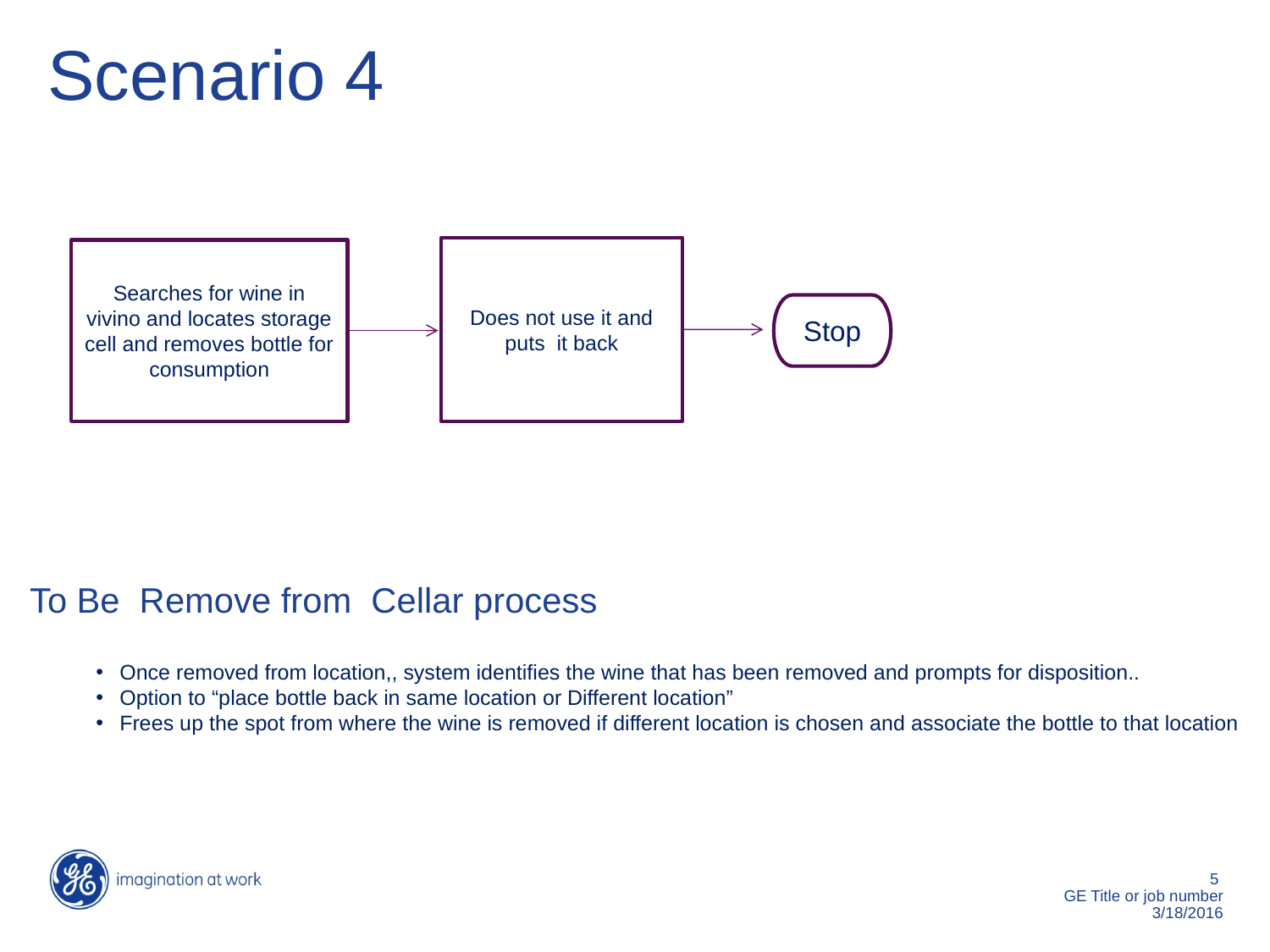

# Scenario 4
Does not use it and puts  it back
Searches for wine in vivino and locates storage cell and removes bottle for consumption
Stop
To Be  Remove from  Cellar process
Once removed from location,, system identifies the wine that has been removed and prompts for disposition..
Option to “place bottle back in same location or Different location”
Frees up the spot from where the wine is removed if different location is chosen and associate the bottle to that location